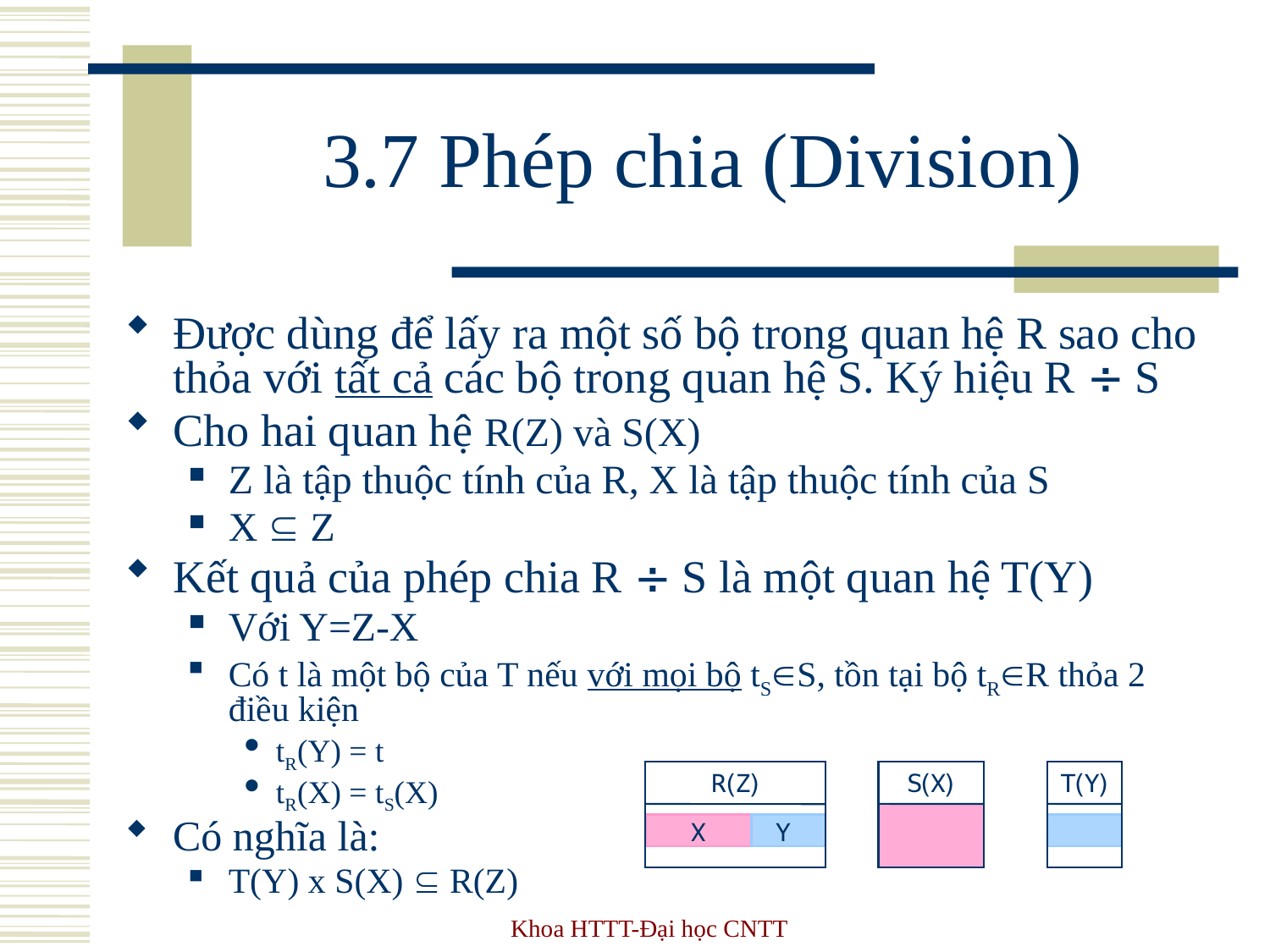

# 3.7 Phép chia (Division)
Được dùng để lấy ra một số bộ trong quan hệ R sao cho thỏa với tất cả các bộ trong quan hệ S. Ký hiệu R ÷ S
Cho hai quan hệ R(Z) và S(X)
Z là tập thuộc tính của R, X là tập thuộc tính của S
X ⊆ Z
Kết quả của phép chia R ÷ S là một quan hệ T(Y)
Với Y=Z-X
Có t là một bộ của T nếu với mọi bộ tS∈S, tồn tại bộ tR∈R thỏa 2 điều kiện
tR(Y) = t
tR(X) = tS(X)
Có nghĩa là:
T(Y) x S(X) ⊆ R(Z)

R(Z)

S(X)

T(Y)

X
Y

Khoa HTTT-Đại học CNTT
41